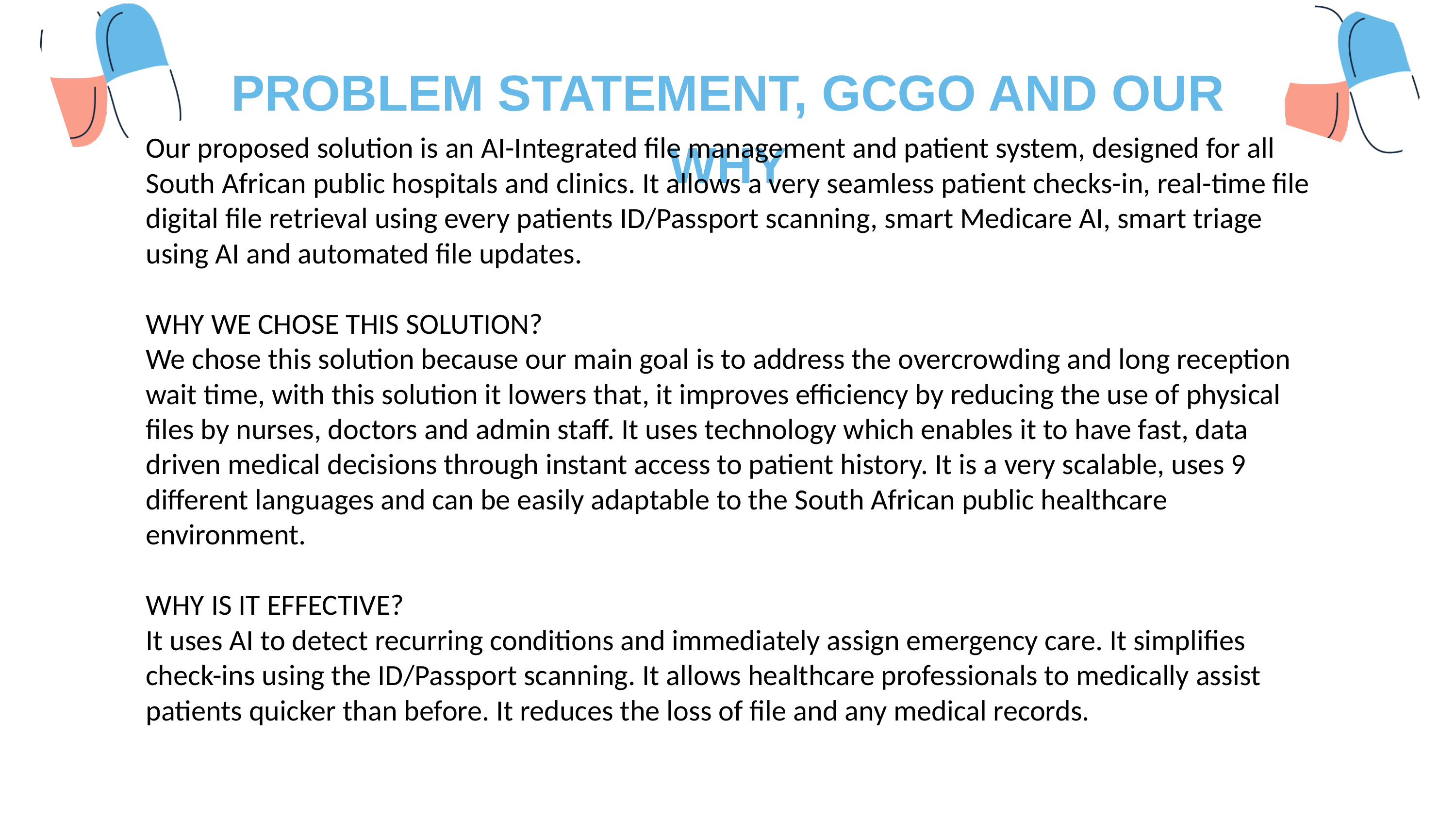

PROBLEM STATEMENT, GCGO AND OUR WHY
Our proposed solution is an AI-Integrated file management and patient system, designed for all South African public hospitals and clinics. It allows a very seamless patient checks-in, real-time file digital file retrieval using every patients ID/Passport scanning, smart Medicare AI, smart triage using AI and automated file updates.

WHY WE CHOSE THIS SOLUTION?
We chose this solution because our main goal is to address the overcrowding and long reception wait time, with this solution it lowers that, it improves efficiency by reducing the use of physical files by nurses, doctors and admin staff. It uses technology which enables it to have fast, data driven medical decisions through instant access to patient history. It is a very scalable, uses 9 different languages and can be easily adaptable to the South African public healthcare environment.

WHY IS IT EFFECTIVE?
It uses AI to detect recurring conditions and immediately assign emergency care. It simplifies check-ins using the ID/Passport scanning. It allows healthcare professionals to medically assist patients quicker than before. It reduces the loss of file and any medical records.